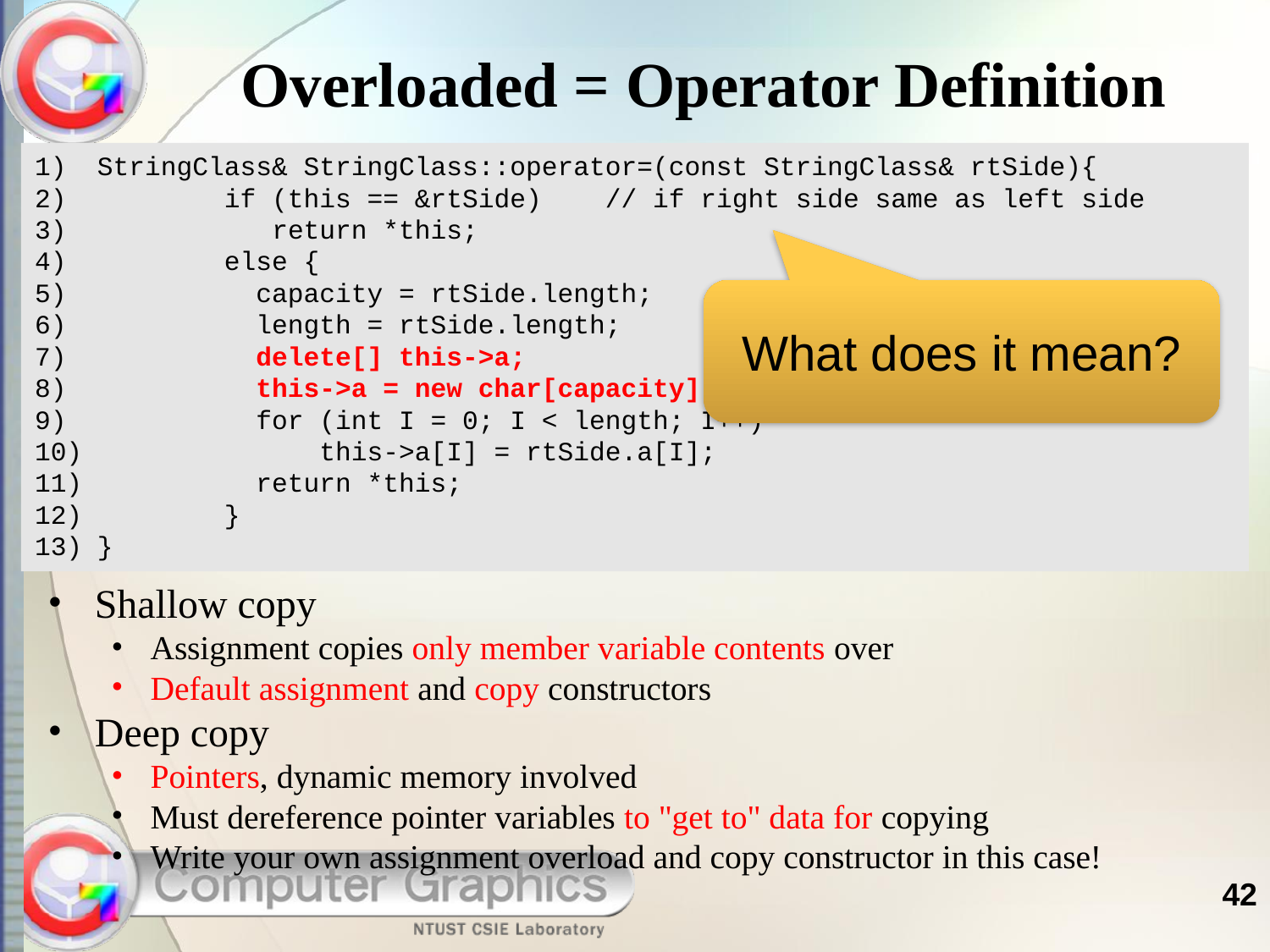

# Overloaded = Operator Definition
StringClass& StringClass::operator=(const StringClass& rtSide){
	if (this == &rtSide)	// if right side same as left side
	   return *this;
	else {
	  capacity = rtSide.length;
	  length = rtSide.length;
	  delete[] this->a;
	  this->a = new char[capacity];
	  for (int I = 0; I < length; I++)
	      this->a[I] = rtSide.a[I];
	  return *this;
	}
}
What does it mean?
Shallow copy
Assignment copies only member variable contents over
Default assignment and copy constructors
Deep copy
Pointers, dynamic memory involved
Must dereference pointer variables to "get to" data for copying
Write your own assignment overload and copy constructor in this case!
42